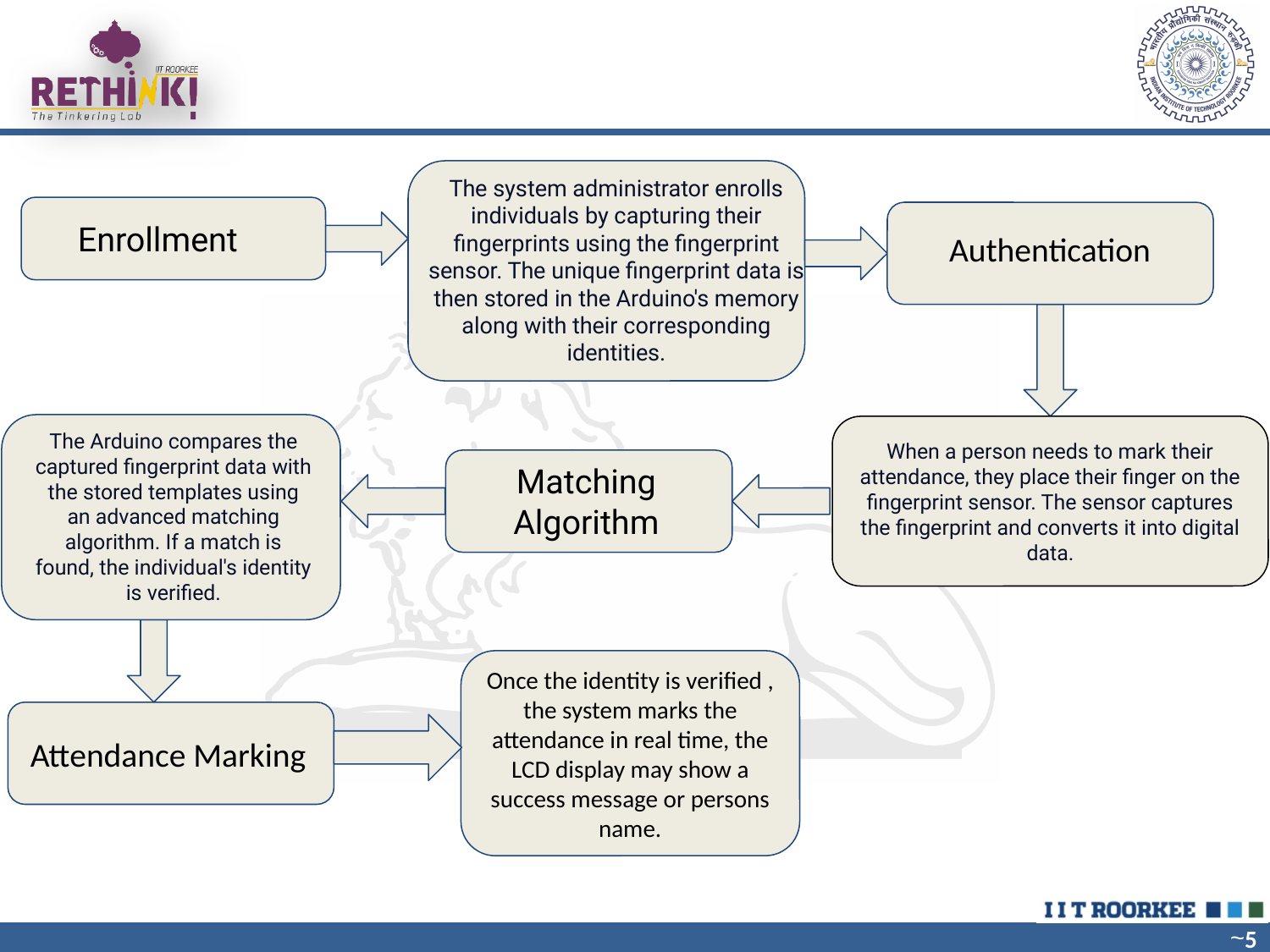

The system administrator enrolls individuals by capturing their fingerprints using the fingerprint sensor. The unique fingerprint data is then stored in the Arduino's memory along with their corresponding identities.

 Enrollment

Authentication

The Arduino compares the captured fingerprint data with the stored templates using an advanced matching algorithm. If a match is found, the individual's identity is verified.
When a person needs to mark their attendance, they place their finger on the fingerprint sensor. The sensor captures the fingerprint and converts it into digital data.
Matching Algorithm

Once the identity is verified , the system marks the attendance in real time, the LCD display may show a success message or persons name.

Attendance Marking